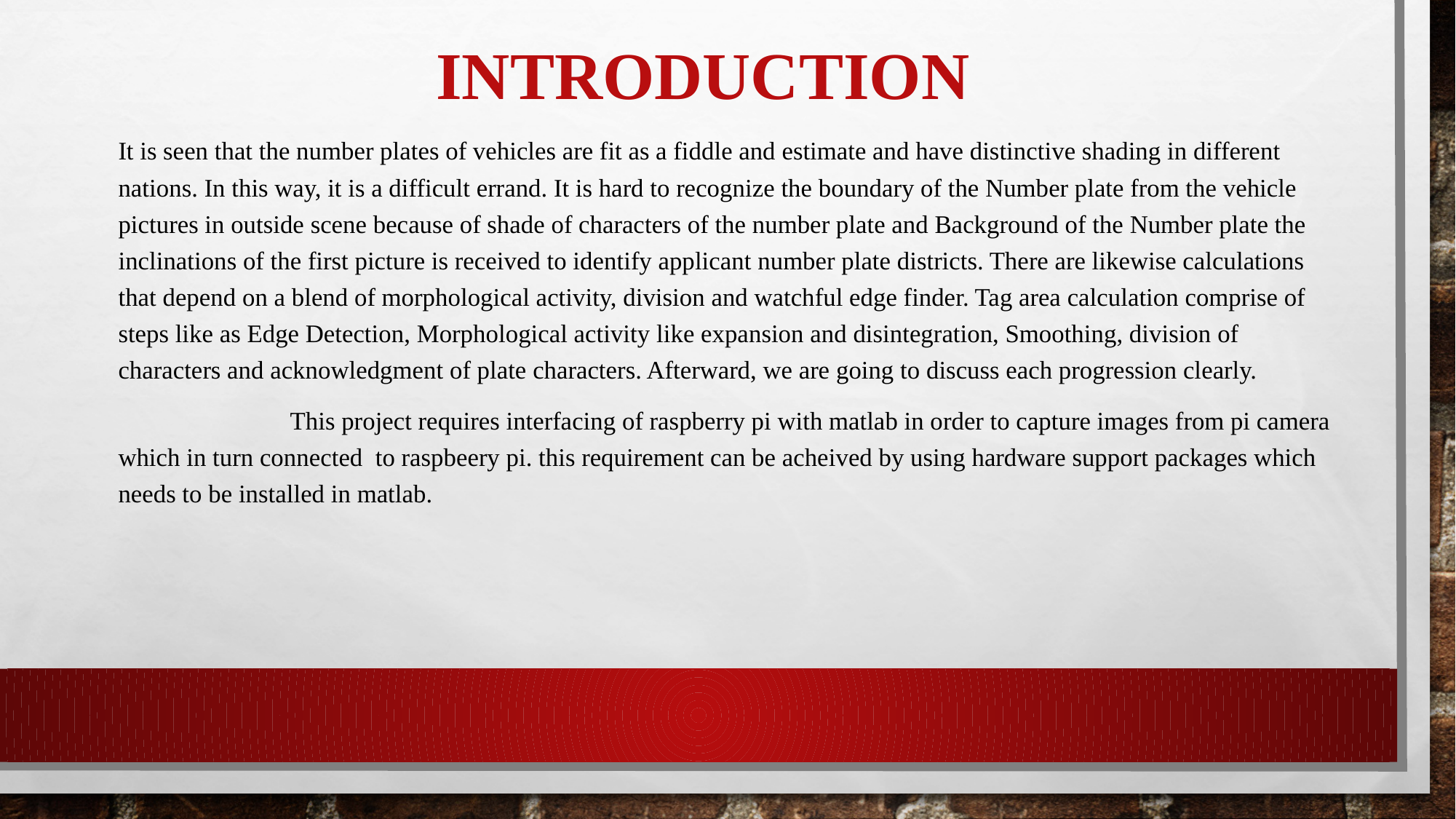

# INTRODUCTION
It is seen that the number plates of vehicles are fit as a fiddle and estimate and have distinctive shading in different nations. In this way, it is a difficult errand. It is hard to recognize the boundary of the Number plate from the vehicle pictures in outside scene because of shade of characters of the number plate and Background of the Number plate the inclinations of the first picture is received to identify applicant number plate districts. There are likewise calculations that depend on a blend of morphological activity, division and watchful edge finder. Tag area calculation comprise of steps like as Edge Detection, Morphological activity like expansion and disintegration, Smoothing, division of characters and acknowledgment of plate characters. Afterward, we are going to discuss each progression clearly.
                           This project requires interfacing of raspberry pi with matlab in order to capture images from pi camera which in turn connected  to raspbeery pi. this requirement can be acheived by using hardware support packages which needs to be installed in matlab.